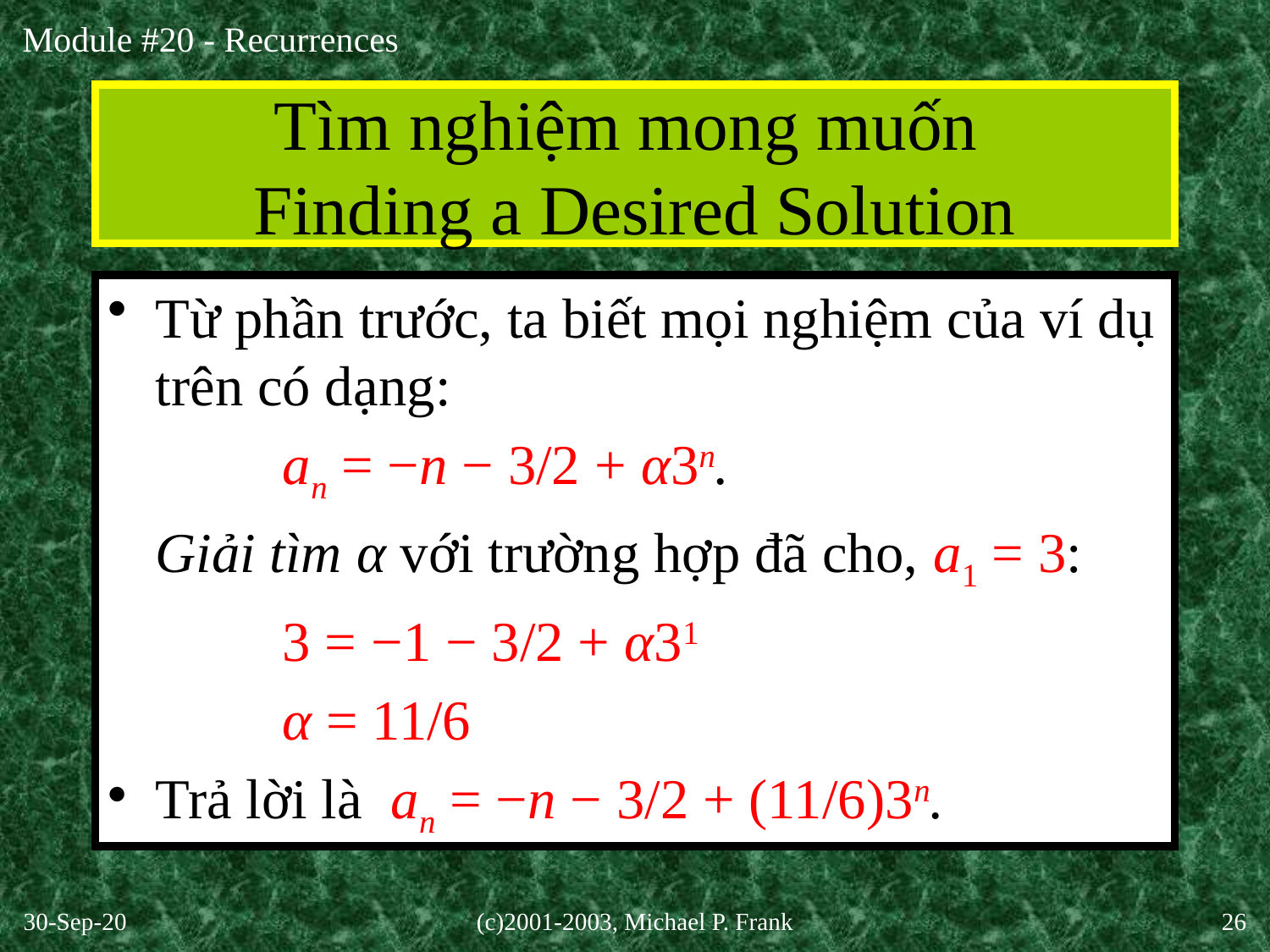

# Tìm nghiệm mong muốn Finding a Desired Solution
Từ phần trước, ta biết mọi nghiệm của ví dụ trên có dạng:
		an = −n − 3/2 + α3n.
	Giải tìm α với trường hợp đã cho, a1 = 3:
		3 = −1 − 3/2 + α31
		α = 11/6
Trả lời là  an = −n − 3/2 + (11/6)3n.
30-Sep-20
(c)2001-2003, Michael P. Frank
26